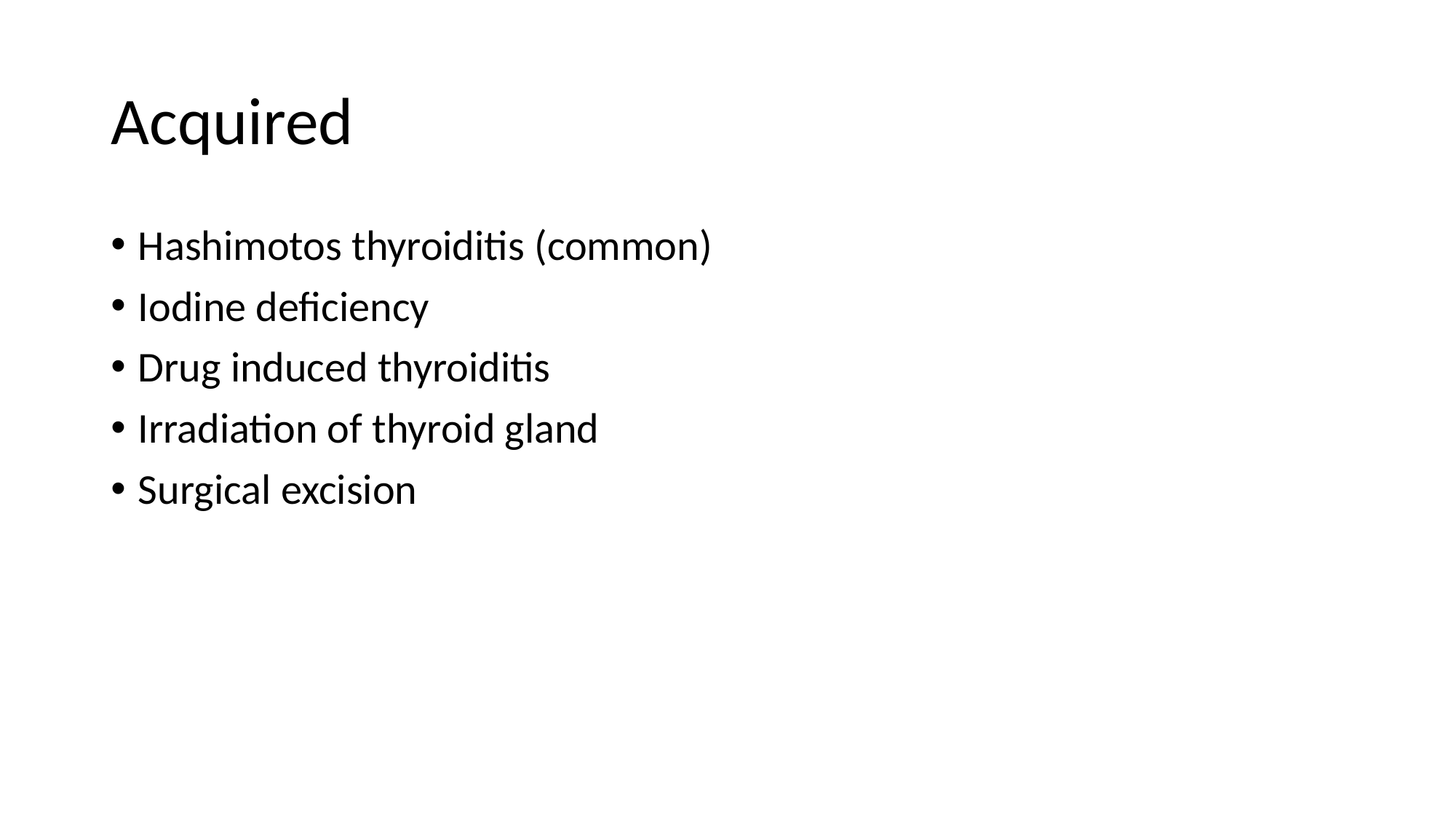

# Acquired
Hashimotos thyroiditis (common)
Iodine deficiency
Drug induced thyroiditis
Irradiation of thyroid gland
Surgical excision